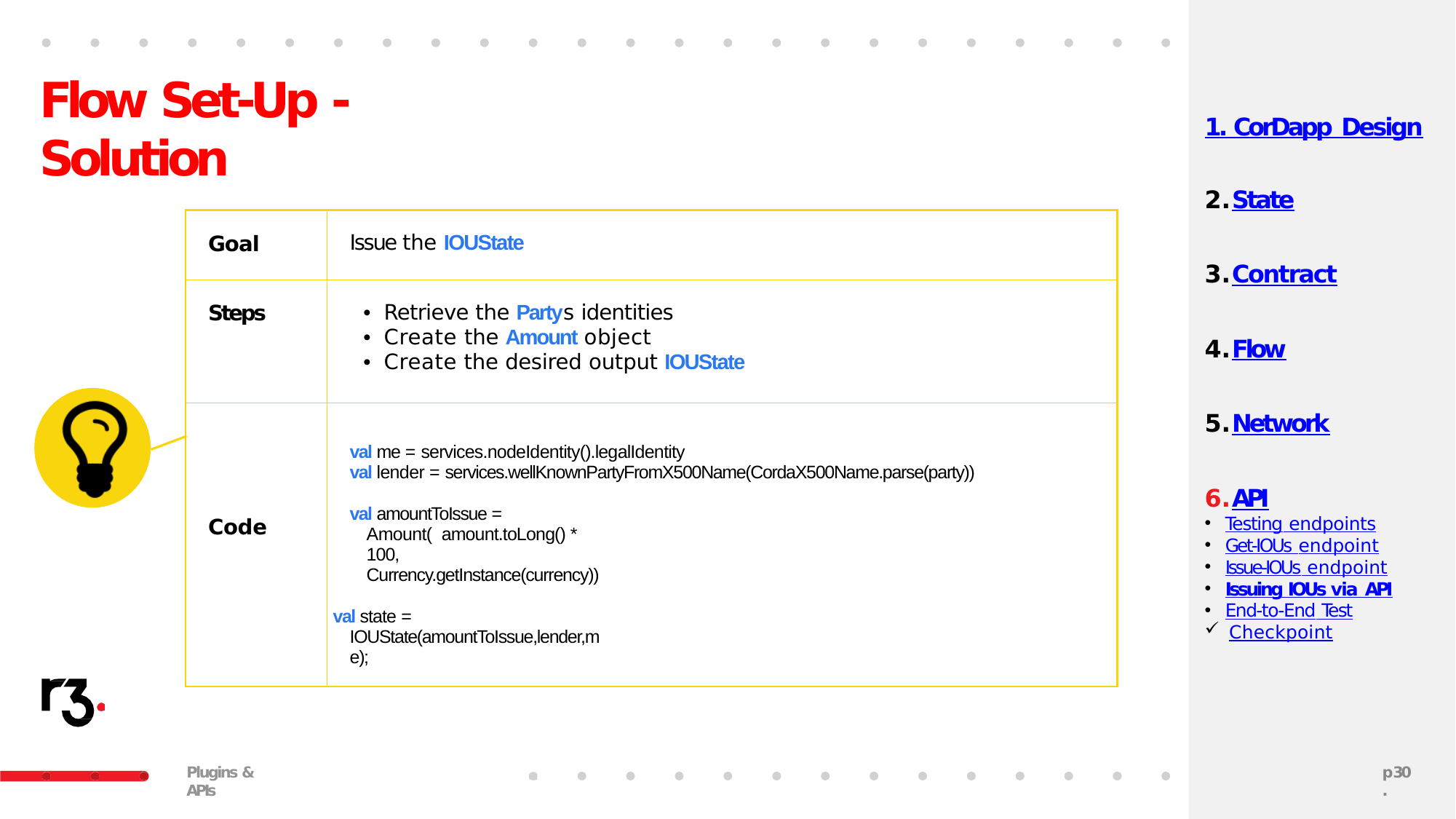

# Flow Set-Up - Solution
1. CorDapp Design
State

Contract

Flow

Network

API
Testing endpoints
Get-IOUs endpoint
Issue-IOUs endpoint
Issuing IOUs via API
End-to-End Test
Checkpoint
| Goal | Issue the IOUState |
| --- | --- |
| Steps | Retrieve the Partys identities Create the Amount object Create the desired output IOUState |
| Code | val me = services.nodeIdentity().legalIdentity val lender = services.wellKnownPartyFromX500Name(CordaX500Name.parse(party)) val amountToIssue = Amount( amount.toLong() \* 100, Currency.getInstance(currency)) val state = IOUState(amountToIssue,lender,me); |

Plugins & APIs
p30.